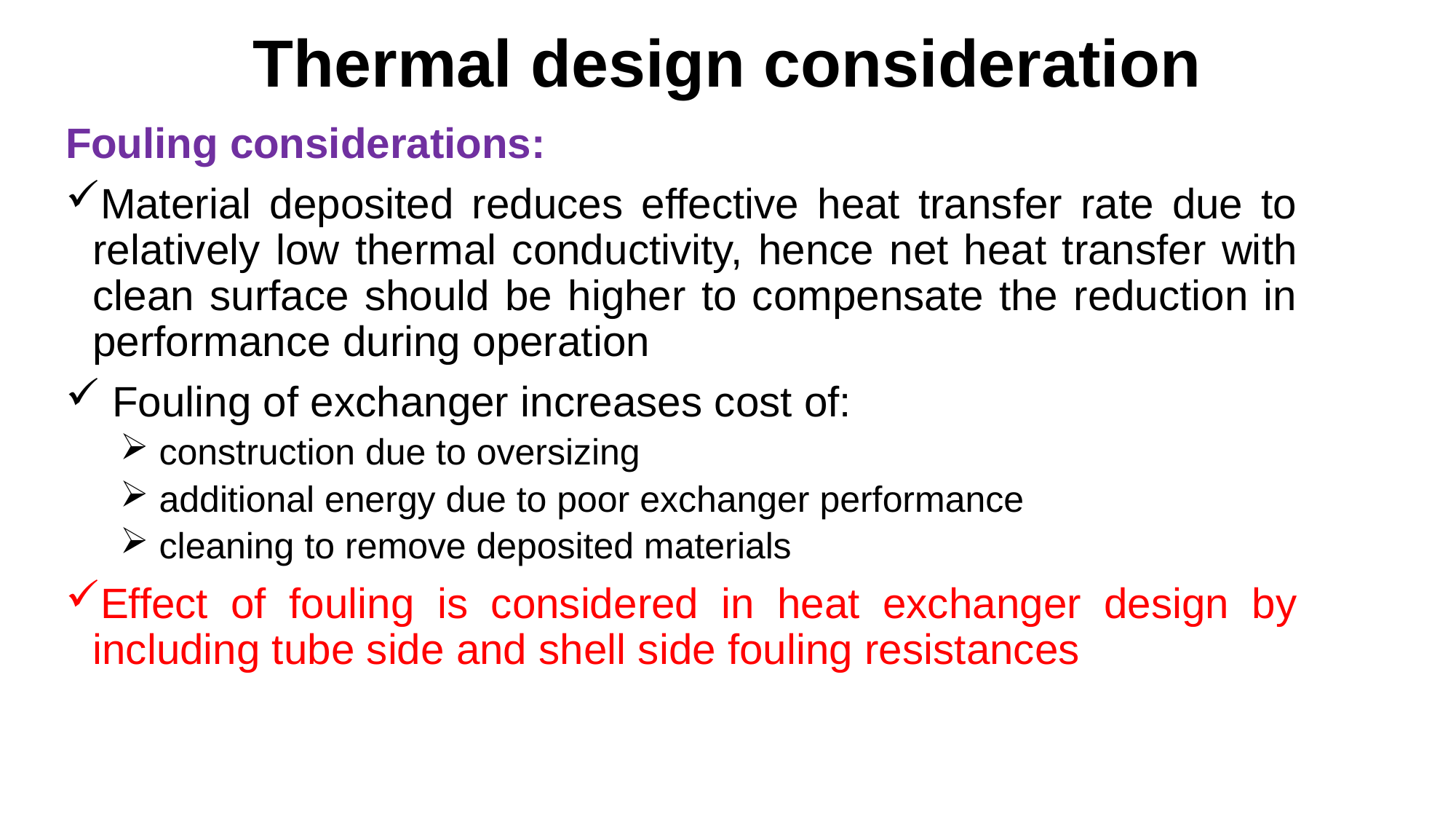

# Thermal design consideration
Fouling considerations:
Material deposited reduces effective heat transfer rate due to relatively low thermal conductivity, hence net heat transfer with clean surface should be higher to compensate the reduction in performance during operation
 Fouling of exchanger increases cost of:
 construction due to oversizing
 additional energy due to poor exchanger performance
 cleaning to remove deposited materials
Effect of fouling is considered in heat exchanger design by including tube side and shell side fouling resistances